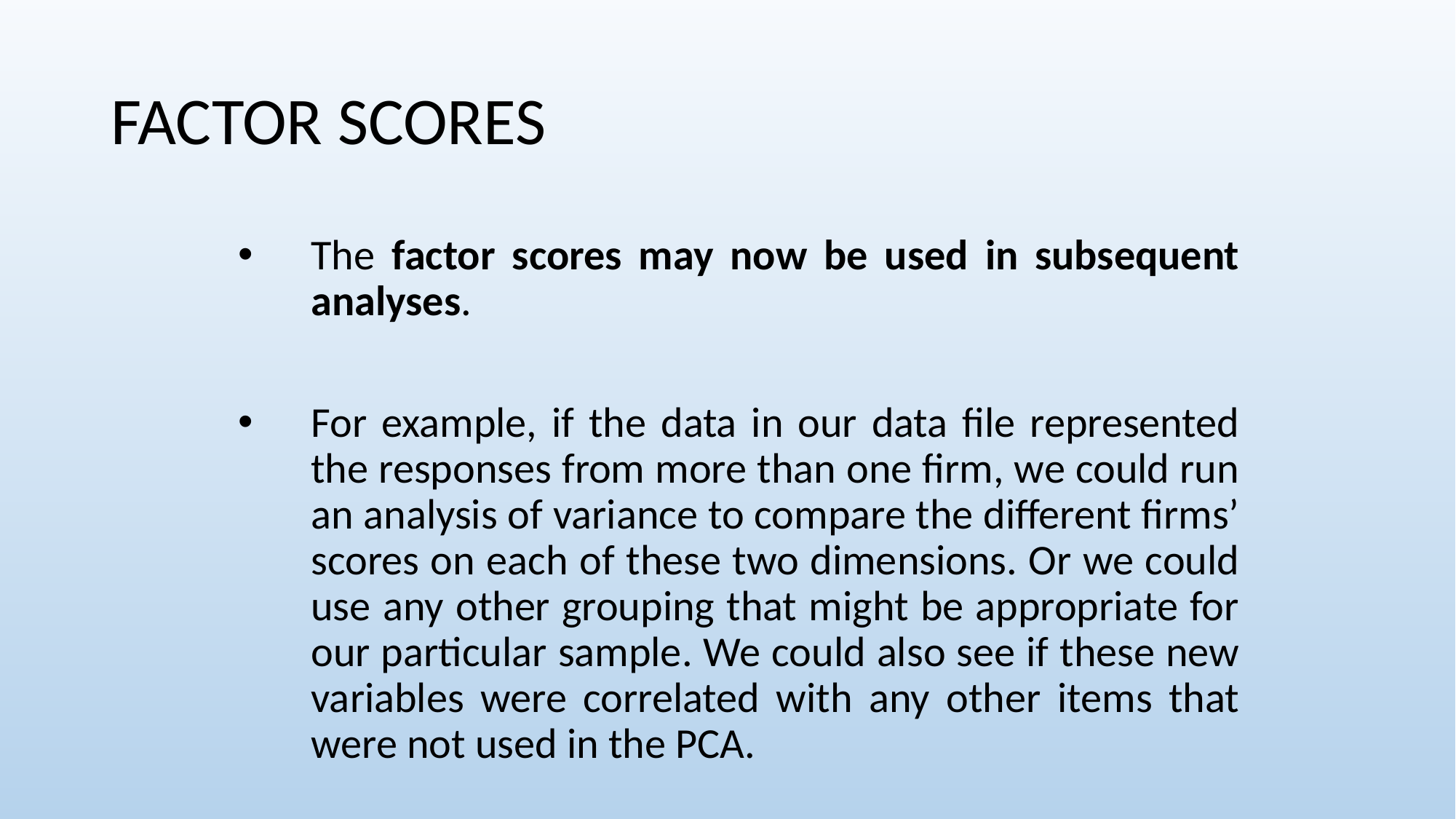

# FACTOR SCORES
The factor scores may now be used in subsequent analyses.

For example, if the data in our data file represented the responses from more than one firm, we could run an analysis of variance to compare the different firms’ scores on each of these two dimensions. Or we could use any other grouping that might be appropriate for our particular sample. We could also see if these new variables were correlated with any other items that were not used in the PCA.